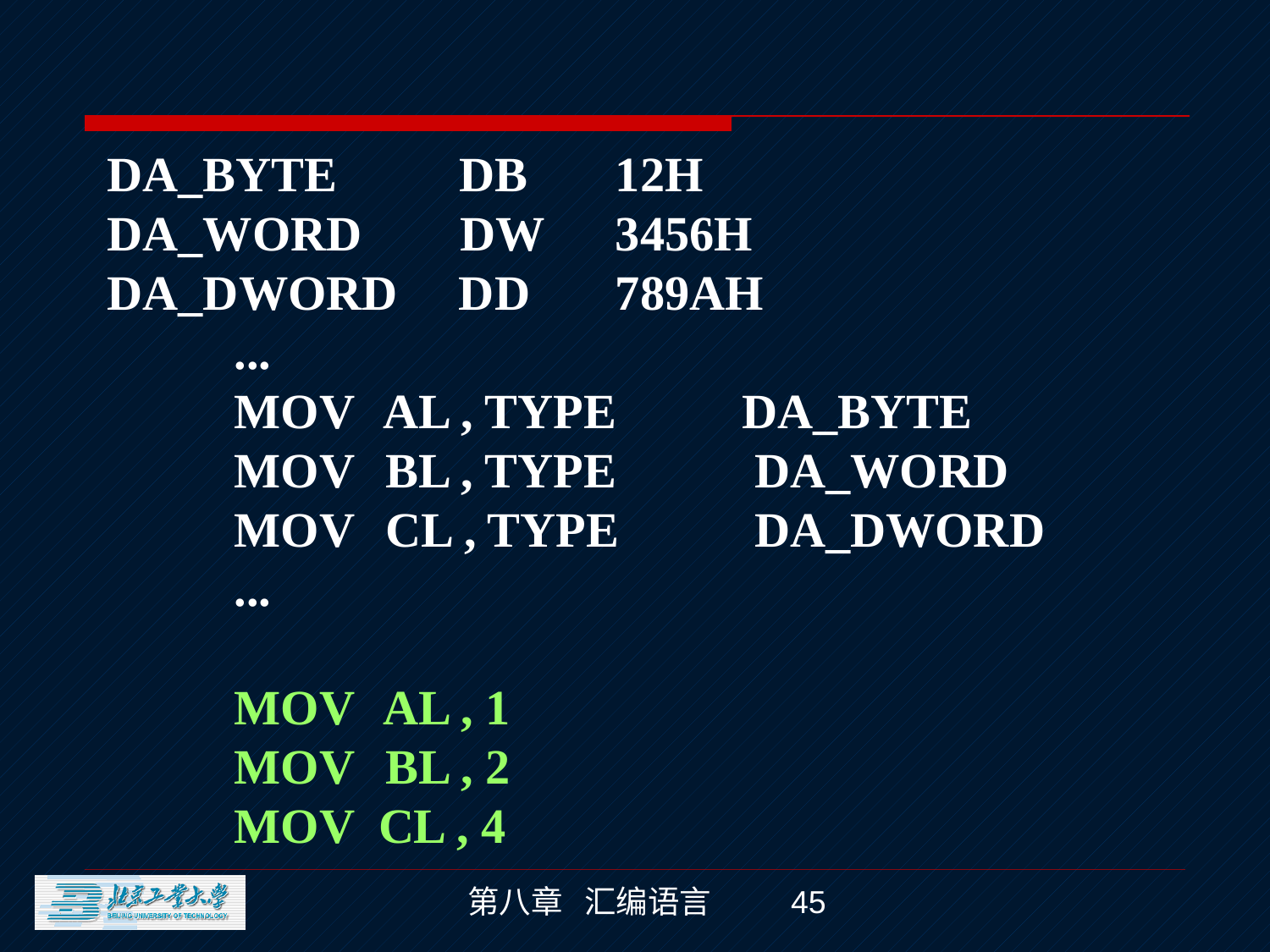

DA_BYTE	        DB   	12H
DA_WORD        DW  	3456H
DA_DWORD     DD	789AH
	...
	MOV	  AL , TYPE	DA_BYTE
	MOV	  BL , TYPE	 DA_WORD
	MOV	  CL , TYPE	 DA_DWORD
	...

	MOV	  AL , 1
	MOV	  BL , 2
	MOV  CL , 4